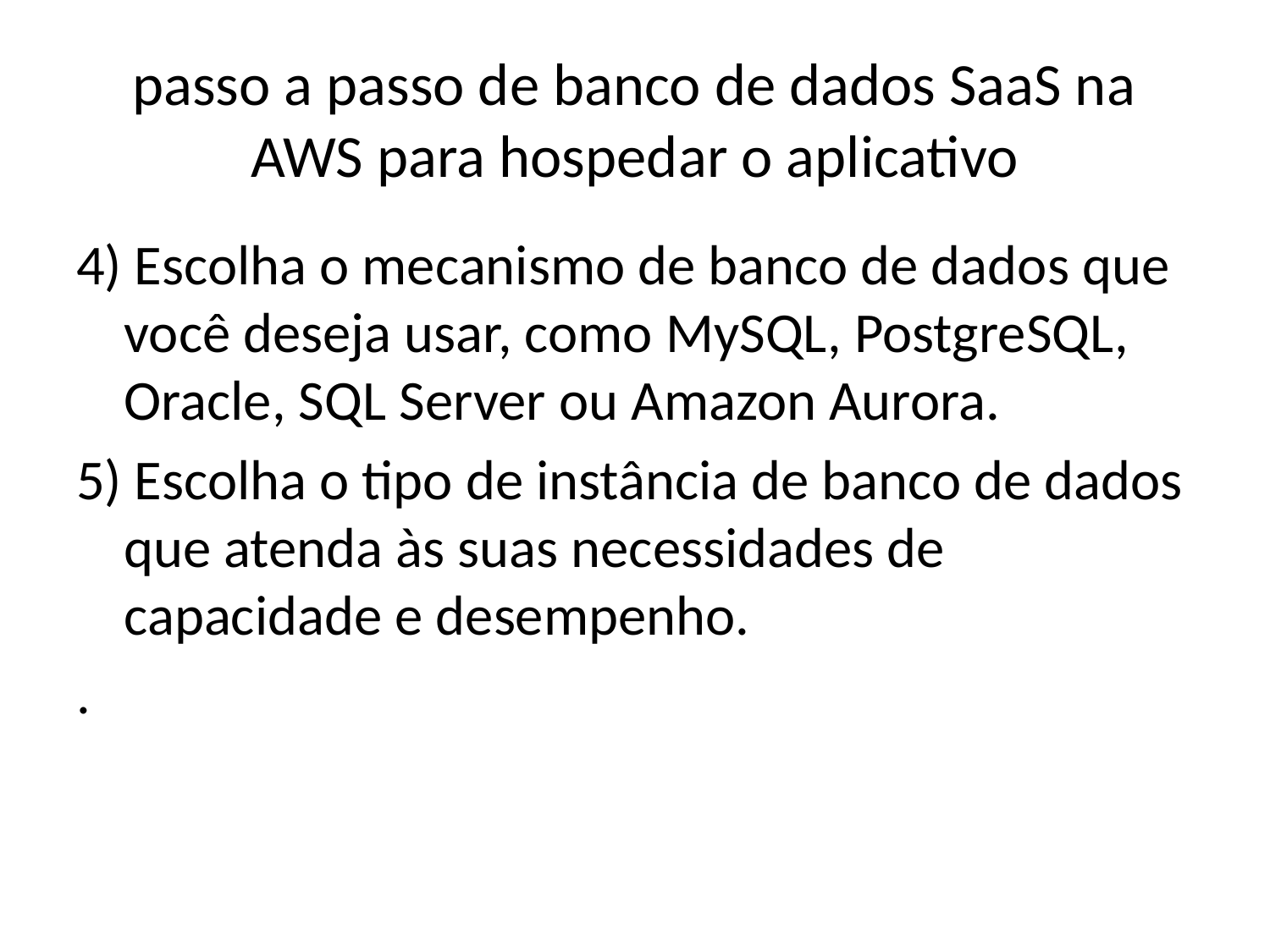

# passo a passo de banco de dados SaaS na AWS para hospedar o aplicativo
4) Escolha o mecanismo de banco de dados que você deseja usar, como MySQL, PostgreSQL, Oracle, SQL Server ou Amazon Aurora.
5) Escolha o tipo de instância de banco de dados que atenda às suas necessidades de capacidade e desempenho.
.